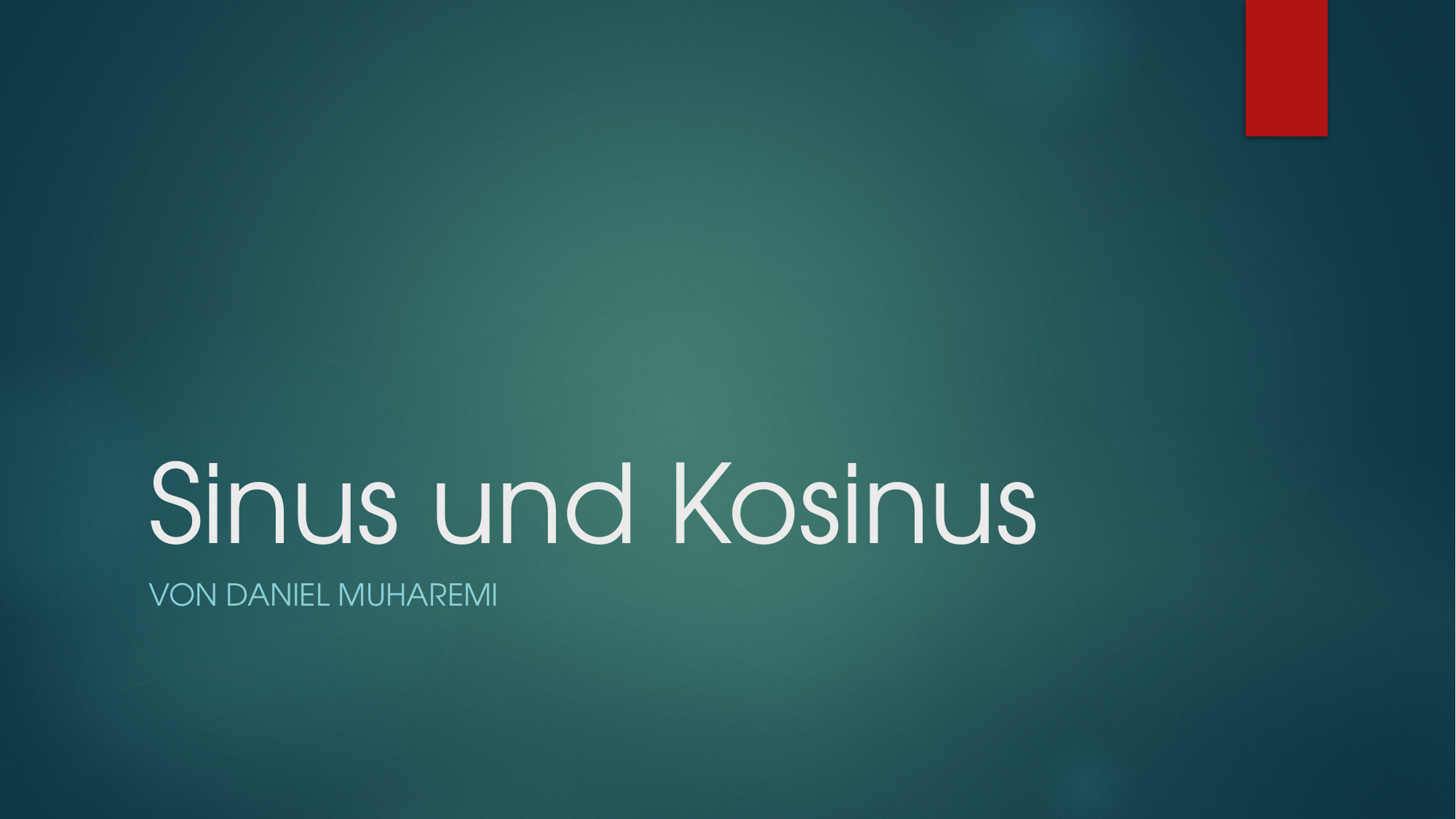

# Sinus und Kosinus
Von Daniel Muharemi